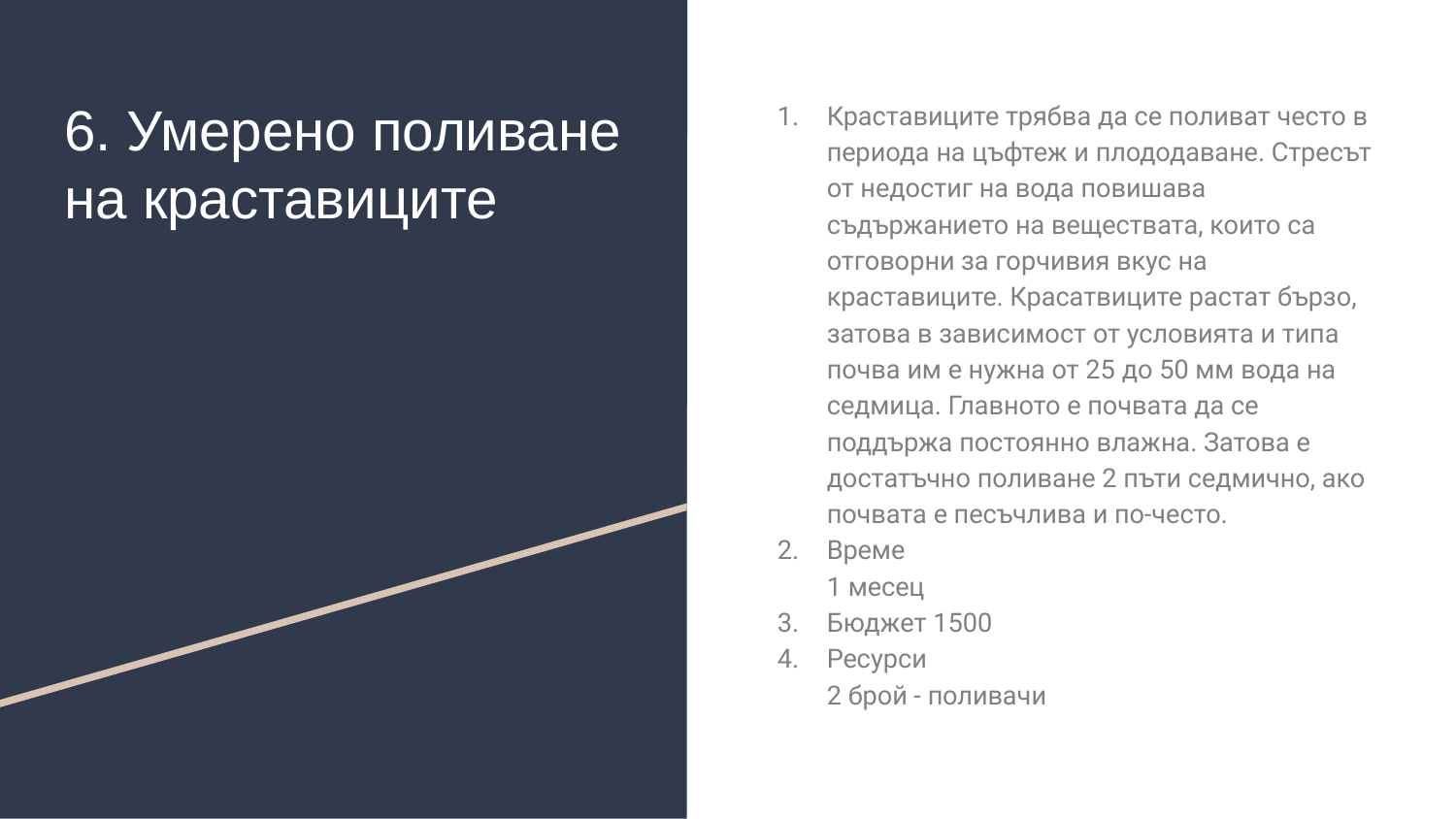

# 6. Умерено поливане на краставиците
Краставиците трябва да се поливат често в периода на цъфтеж и плододаване. Стресът от недостиг на вода повишава съдържанието на веществата, които са отговорни за горчивия вкус на краставиците. Красатвиците растат бързо, затова в зависимост от условията и типа почва им е нужна от 25 до 50 мм вода на седмица. Главното е почвата да се поддържа постоянно влажна. Затова е достатъчно поливане 2 пъти седмично, ако почвата е песъчлива и по-често.
Време
1 месец
Бюджет 1500
Ресурси
2 брой - поливачи